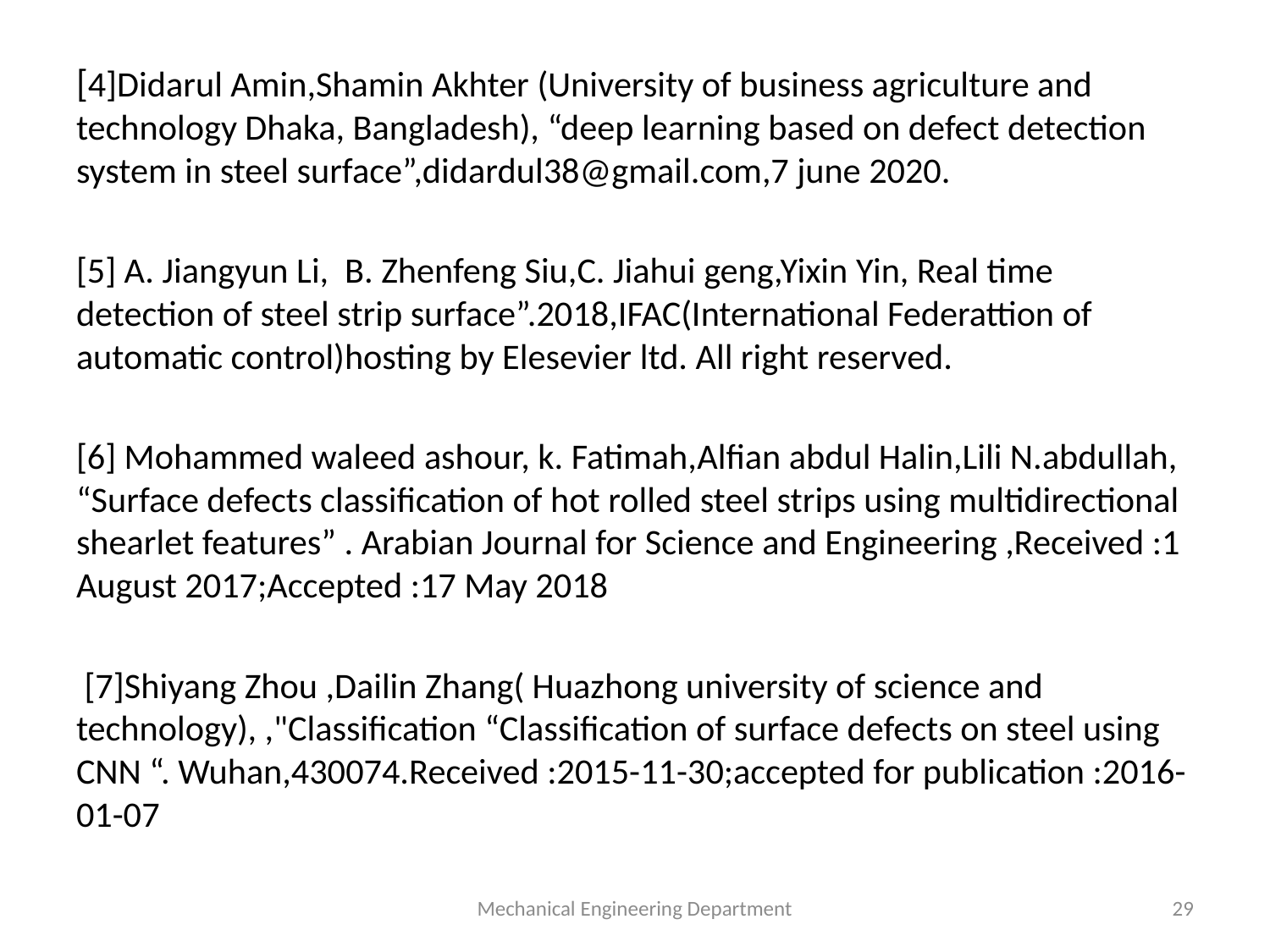

[4]Didarul Amin,Shamin Akhter (University of business agriculture and technology Dhaka, Bangladesh), “deep learning based on defect detection system in steel surface”,didardul38@gmail.com,7 june 2020.

[5] A. Jiangyun Li,  B. Zhenfeng Siu,C. Jiahui geng,Yixin Yin, Real time detection of steel strip surface”.2018,IFAC(International Federattion of automatic control)hosting by Elesevier ltd. All right reserved.

[6] Mohammed waleed ashour, k. Fatimah,Alfian abdul Halin,Lili N.abdullah, “Surface defects classification of hot rolled steel strips using multidirectional shearlet features” . Arabian Journal for Science and Engineering ,Received :1 August 2017;Accepted :17 May 2018

 [7]Shiyang Zhou ,Dailin Zhang( Huazhong university of science and technology), ,"Classification “Classification of surface defects on steel using CNN “. Wuhan,430074.Received :2015-11-30;accepted for publication :2016-01-07

#
Mechanical Engineering Department
29